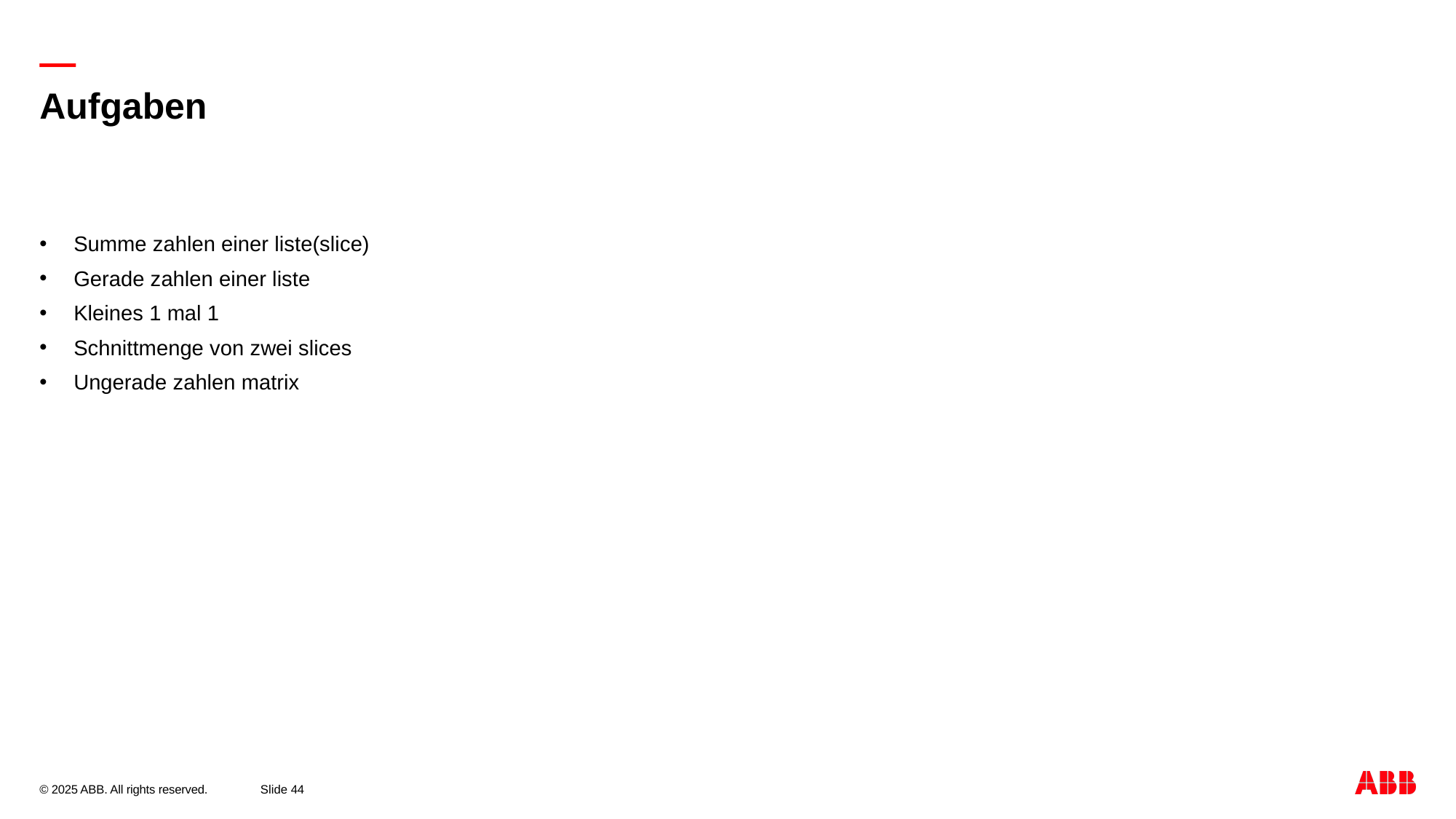

# Aufgaben

Summe zahlen einer liste(slice)
Gerade zahlen einer liste
Kleines 1 mal 1
Schnittmenge von zwei slices
Ungerade zahlen matrix

September 9, 2025
Slide 44